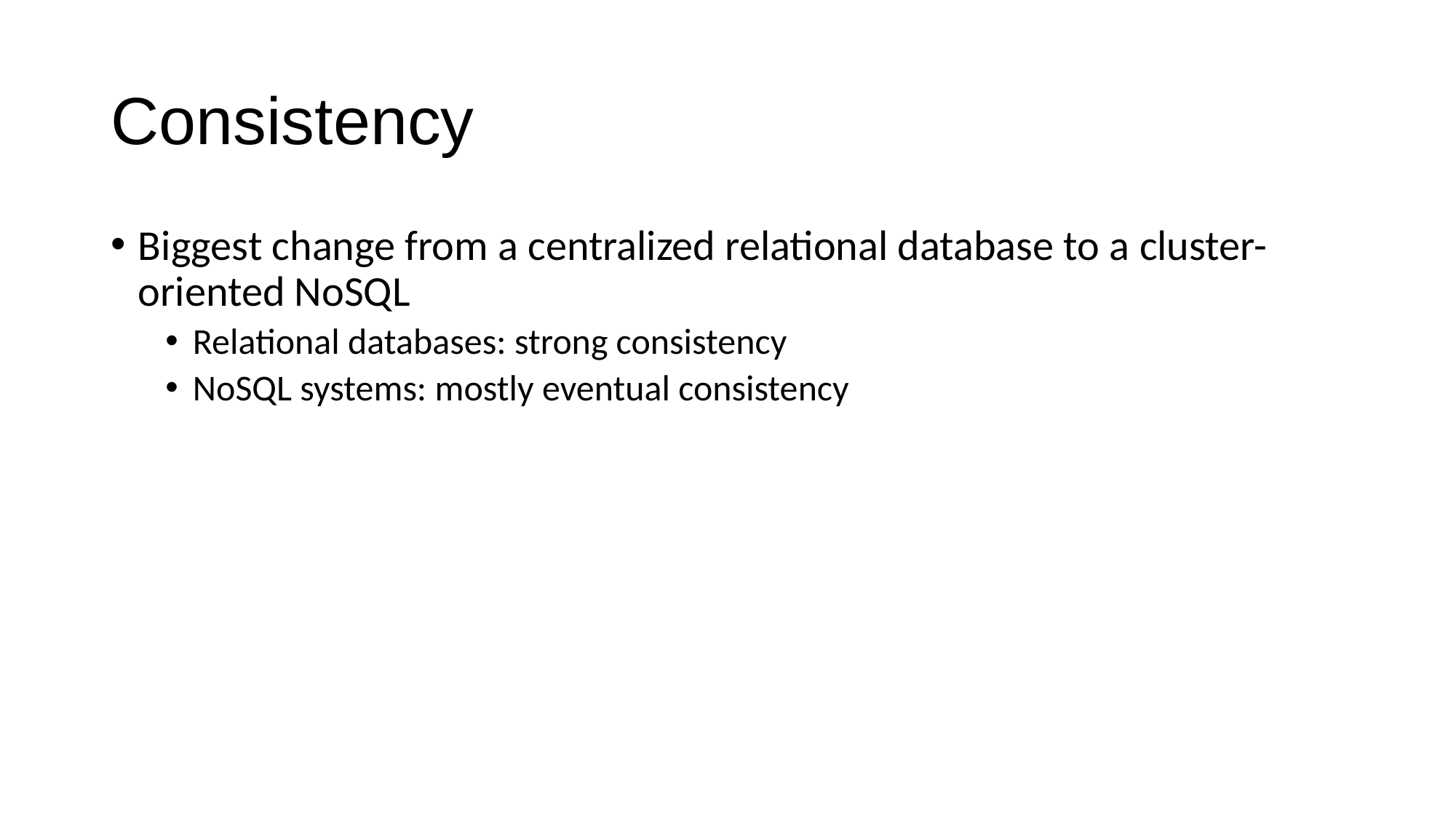

# Consistency
Biggest change from a centralized relational database to a cluster-oriented NoSQL
Relational databases: strong consistency
NoSQL systems: mostly eventual consistency